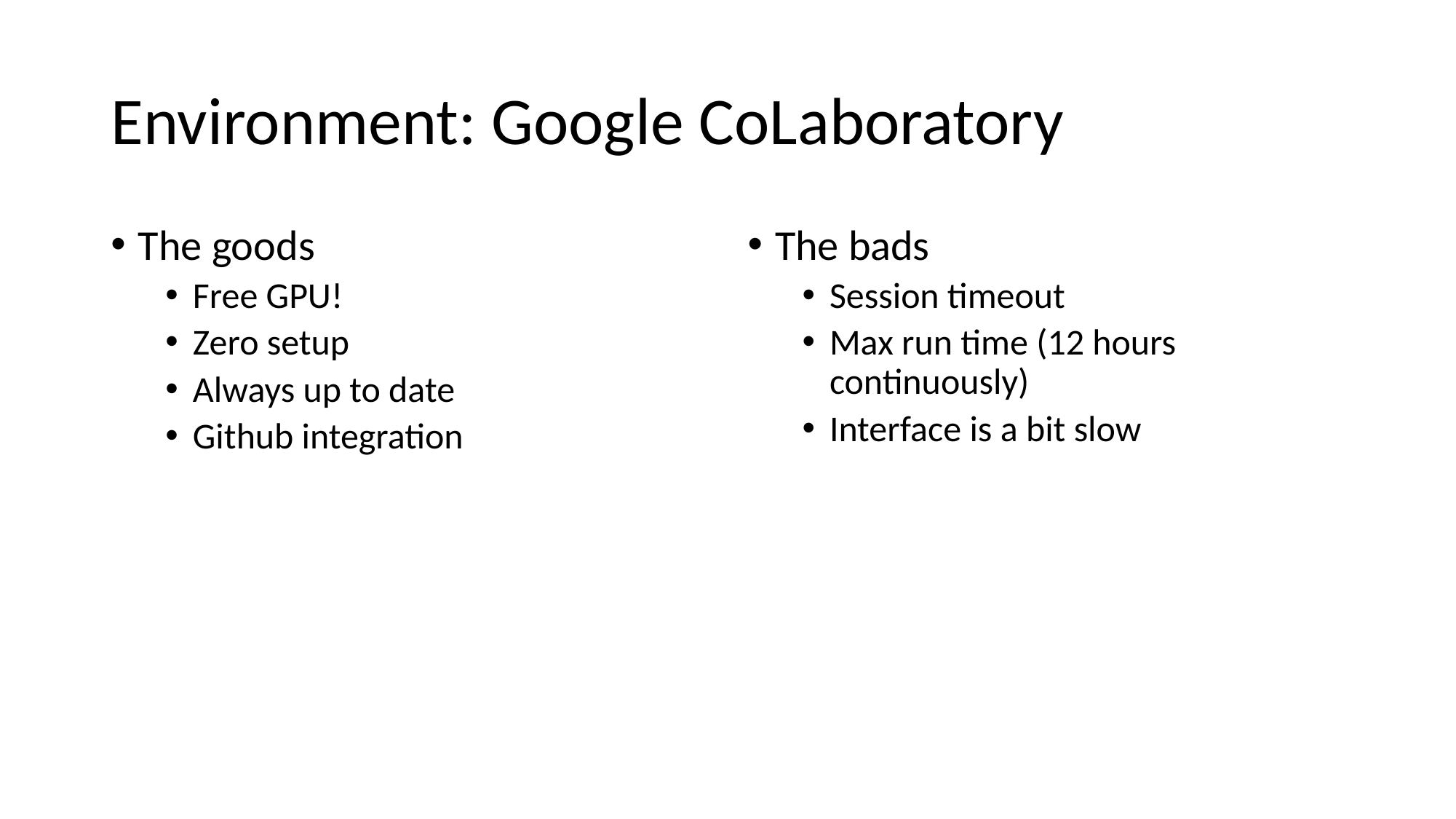

# Environment: Google CoLaboratory
The goods
Free GPU!
Zero setup
Always up to date
Github integration

The bads
Session timeout
Max run time (12 hours continuously)
Interface is a bit slow